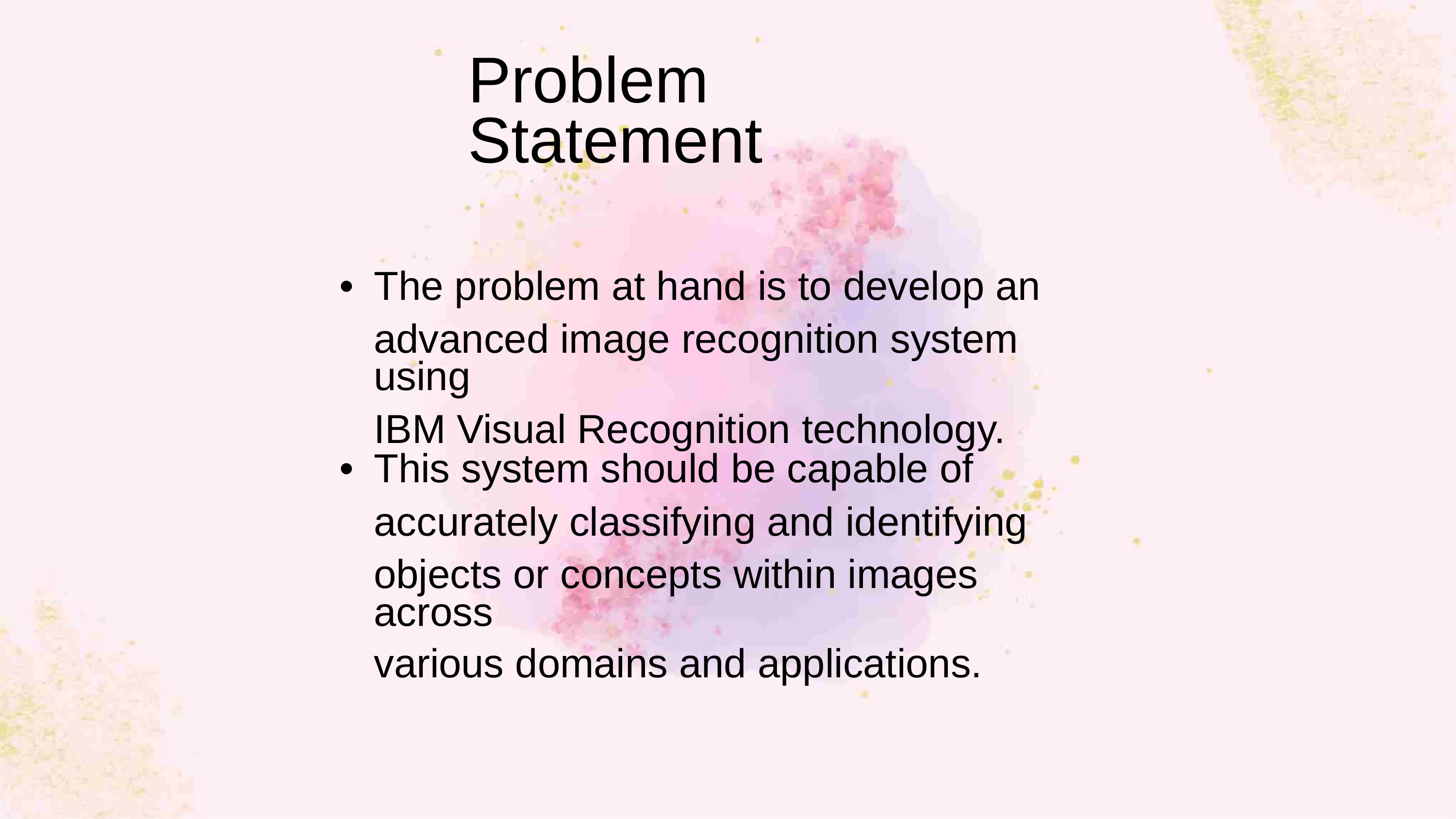

Problem Statement
• The problem at hand is to develop an
advanced image recognition system using
IBM Visual Recognition technology.
• This system should be capable of
accurately classifying and identifying
objects or concepts within images across
various domains and applications.